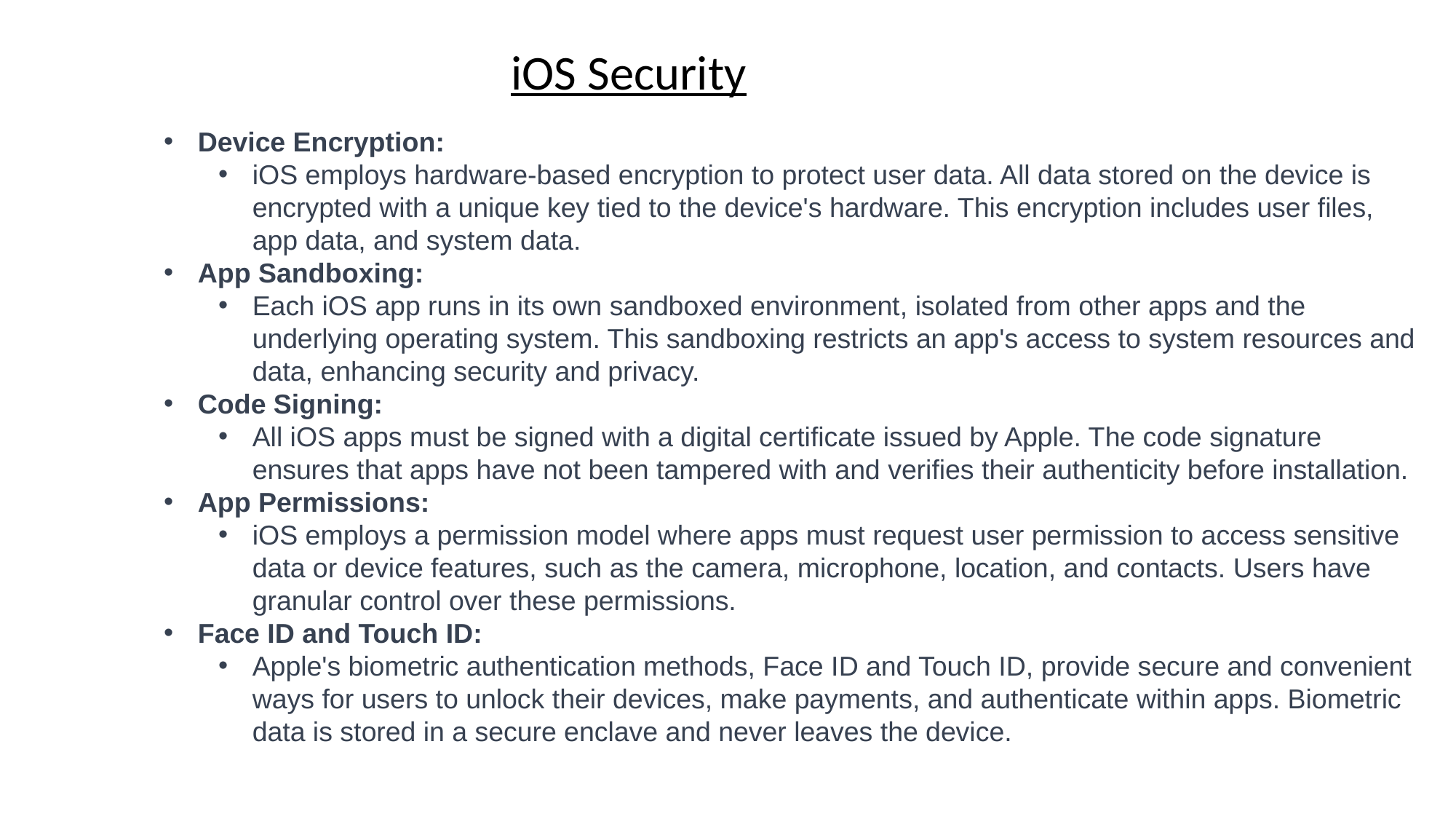

# iOS Security
Device Encryption:
iOS employs hardware-based encryption to protect user data. All data stored on the device is encrypted with a unique key tied to the device's hardware. This encryption includes user files, app data, and system data.
App Sandboxing:
Each iOS app runs in its own sandboxed environment, isolated from other apps and the underlying operating system. This sandboxing restricts an app's access to system resources and data, enhancing security and privacy.
Code Signing:
All iOS apps must be signed with a digital certificate issued by Apple. The code signature ensures that apps have not been tampered with and verifies their authenticity before installation.
App Permissions:
iOS employs a permission model where apps must request user permission to access sensitive data or device features, such as the camera, microphone, location, and contacts. Users have granular control over these permissions.
Face ID and Touch ID:
Apple's biometric authentication methods, Face ID and Touch ID, provide secure and convenient ways for users to unlock their devices, make payments, and authenticate within apps. Biometric data is stored in a secure enclave and never leaves the device.